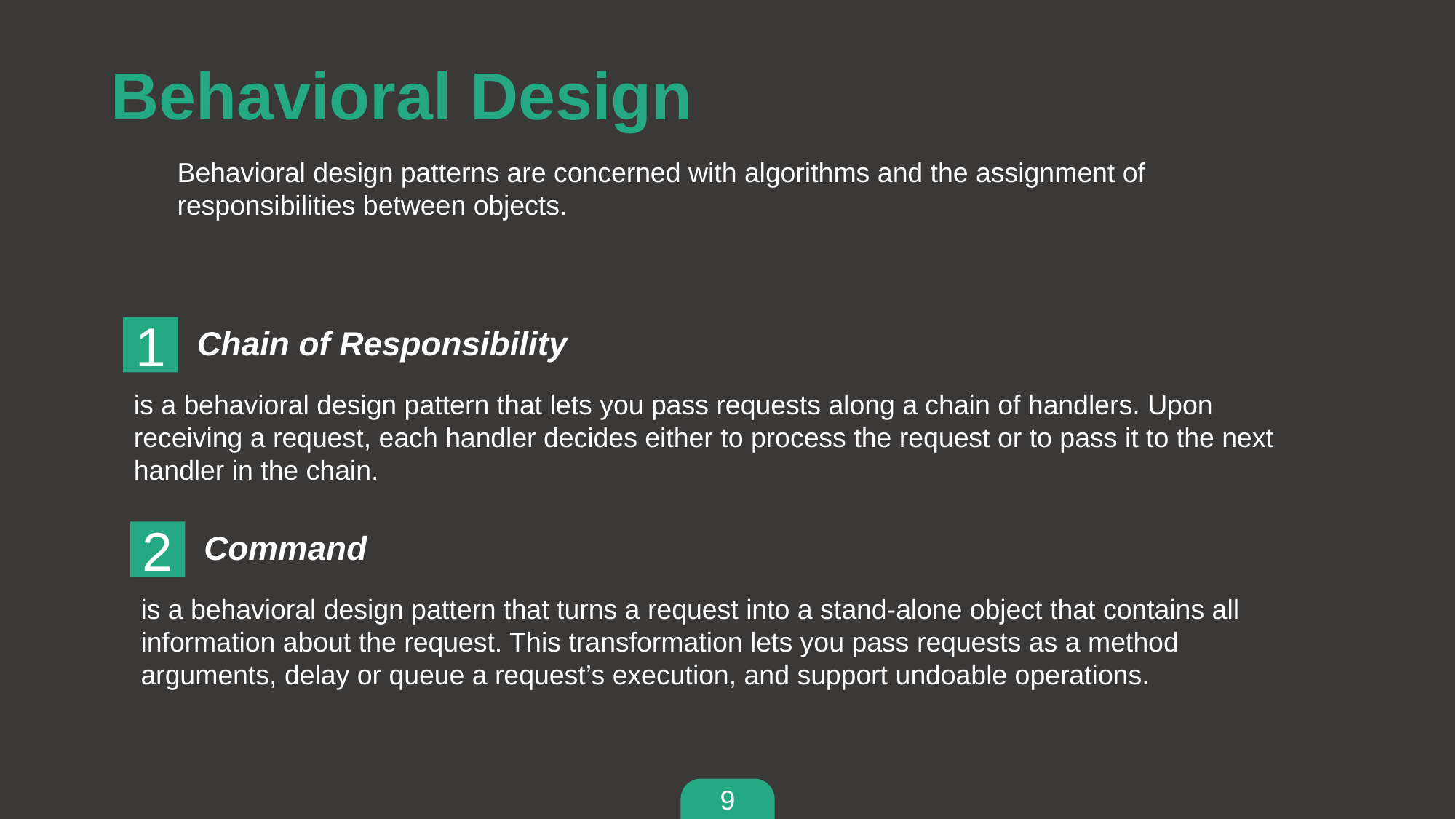

# Behavioral Design
Behavioral design patterns are concerned with algorithms and the assignment of responsibilities between objects.

1
Chain of Responsibility
is a behavioral design pattern that lets you pass requests along a chain of handlers. Upon receiving a request, each handler decides either to process the request or to pass it to the next handler in the chain.
2
Command
is a behavioral design pattern that turns a request into a stand-alone object that contains all information about the request. This transformation lets you pass requests as a method arguments, delay or queue a request’s execution, and support undoable operations.